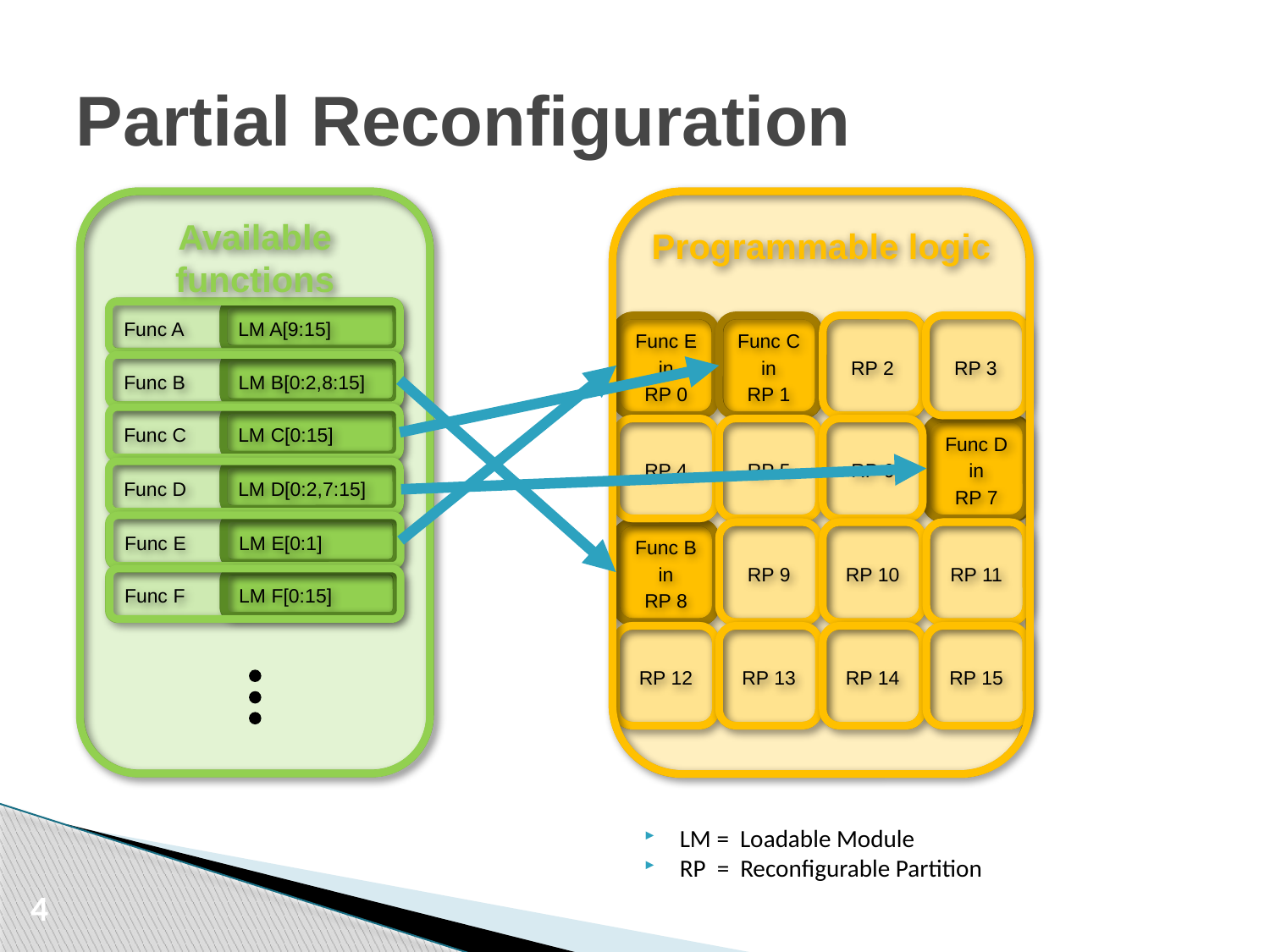

# Partial Reconfiguration
Available functions

Func A
LM A[9:15]

Func B
LM B[0:2,8:15]
Func C
LM C[0:15]

Func D
LM D[0:2,7:15]

Func E
LM E[0:1]
Func F
LM F[0:15]

Programmable logic
Func E
in
RP 0

Func C
in
RP 1

RP 2

RP 3

RP 4

RP 5

RP 6

Func D in
RP 7

Func B
in
RP 8

RP 9

RP 10

RP 11

RP 12

RP 13

RP 14

RP 15

LM =  Loadable Module
RP  =  Reconfigurable Partition
4